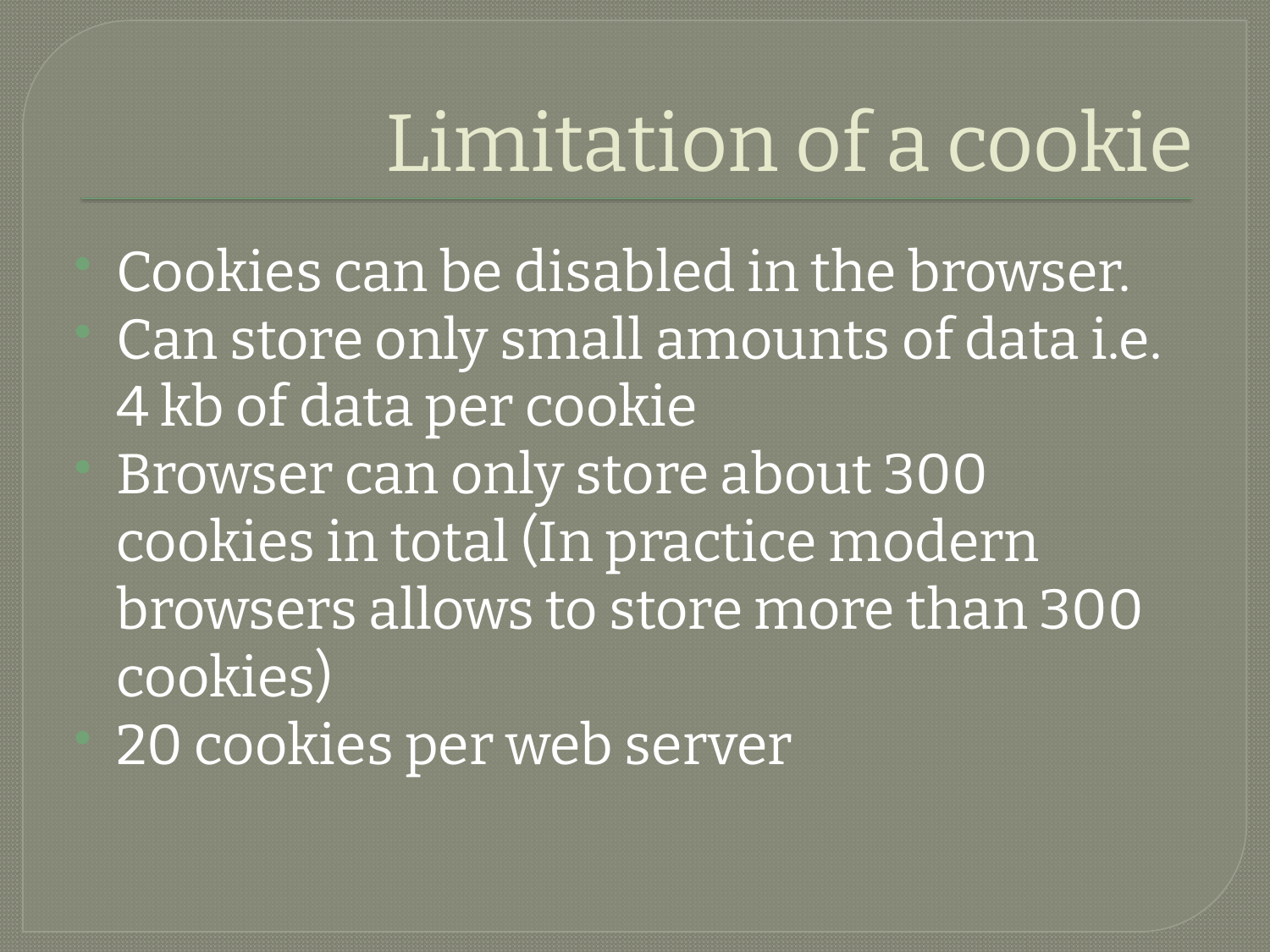

# Limitation of a cookie
Cookies can be disabled in the browser.
Can store only small amounts of data i.e. 4 kb of data per cookie
Browser can only store about 300 cookies in total (In practice modern browsers allows to store more than 300 cookies)
20 cookies per web server